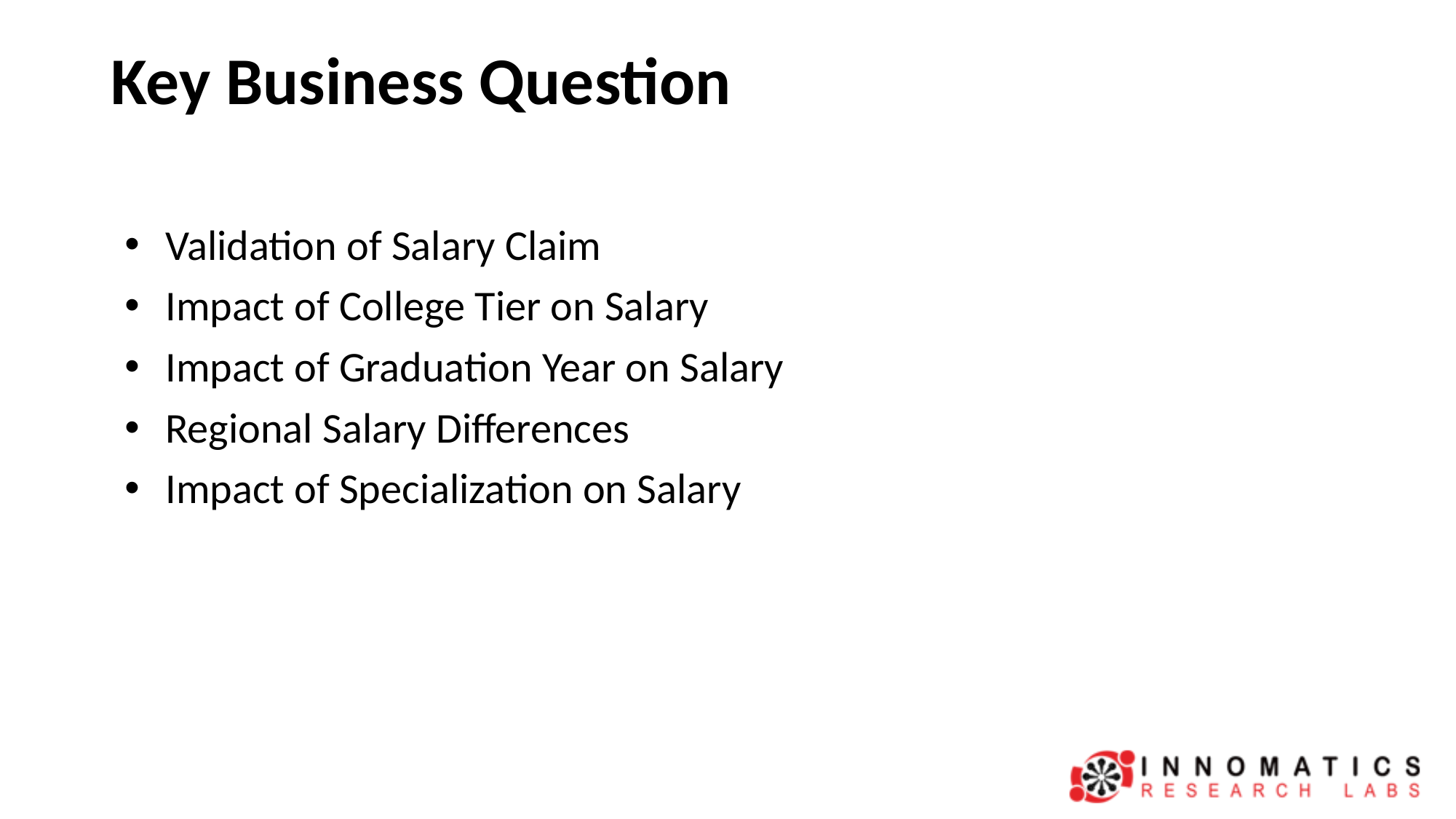

# Key Business Question
Validation of Salary Claim
Impact of College Tier on Salary
Impact of Graduation Year on Salary
Regional Salary Differences
Impact of Specialization on Salary